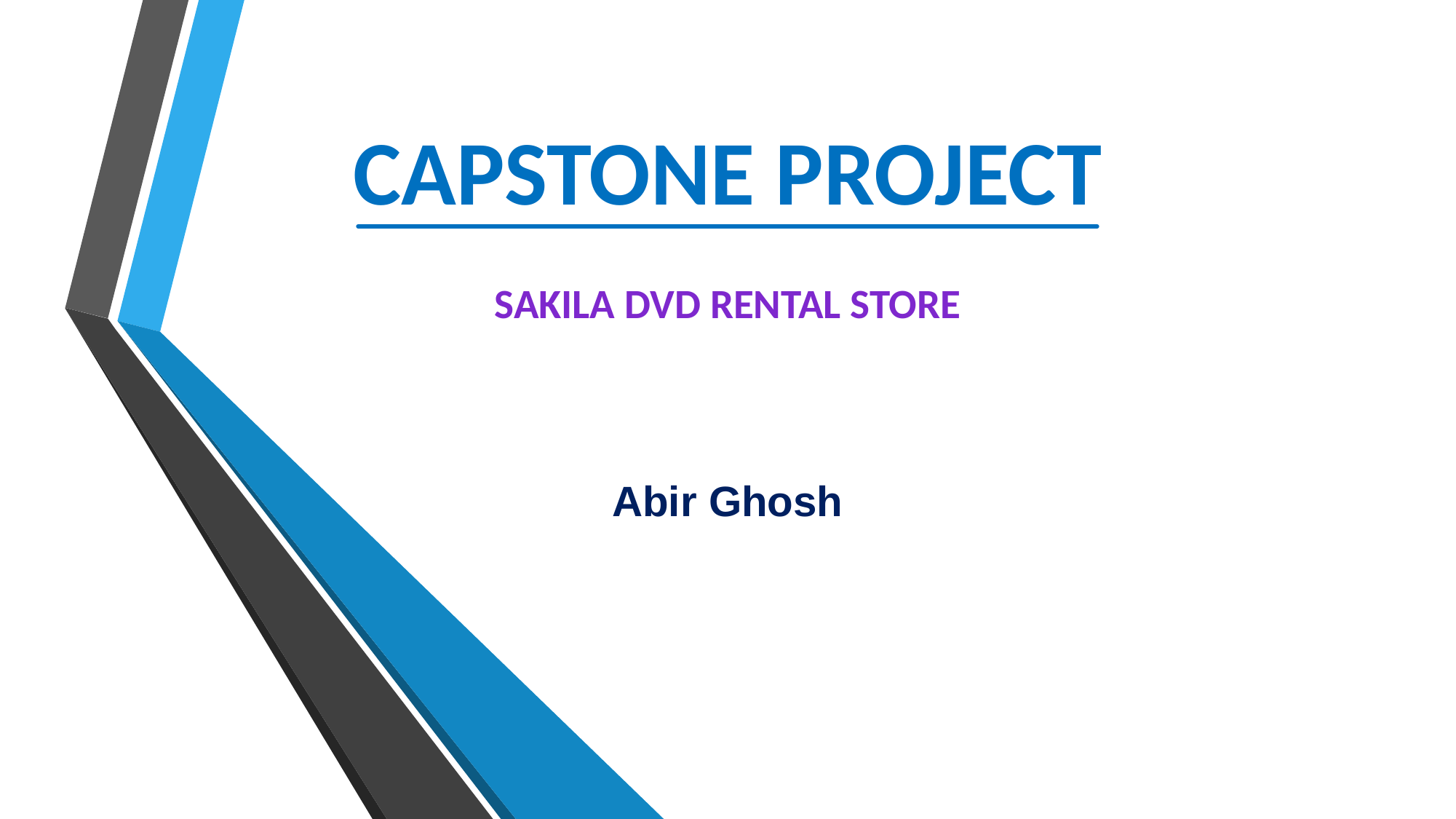

# CAPSTONE PROJECT
SAKILA DVD RENTAL STORE
Abir Ghosh